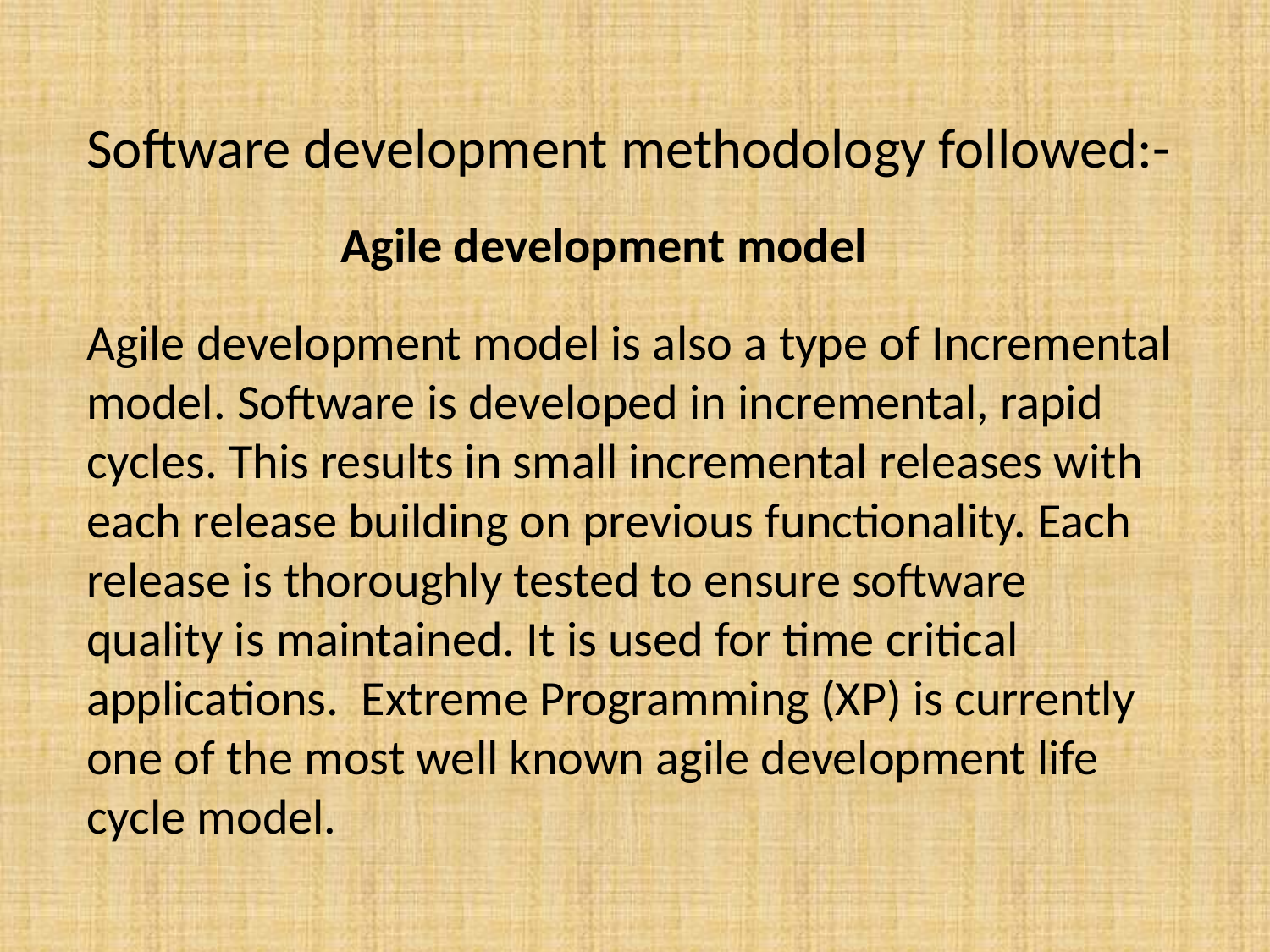

Software development methodology followed:-

		Agile development model

Agile development model is also a type of Incremental model. Software is developed in incremental, rapid cycles. This results in small incremental releases with each release building on previous functionality. Each release is thoroughly tested to ensure software quality is maintained. It is used for time critical applications.  Extreme Programming (XP) is currently one of the most well known agile development life cycle model.